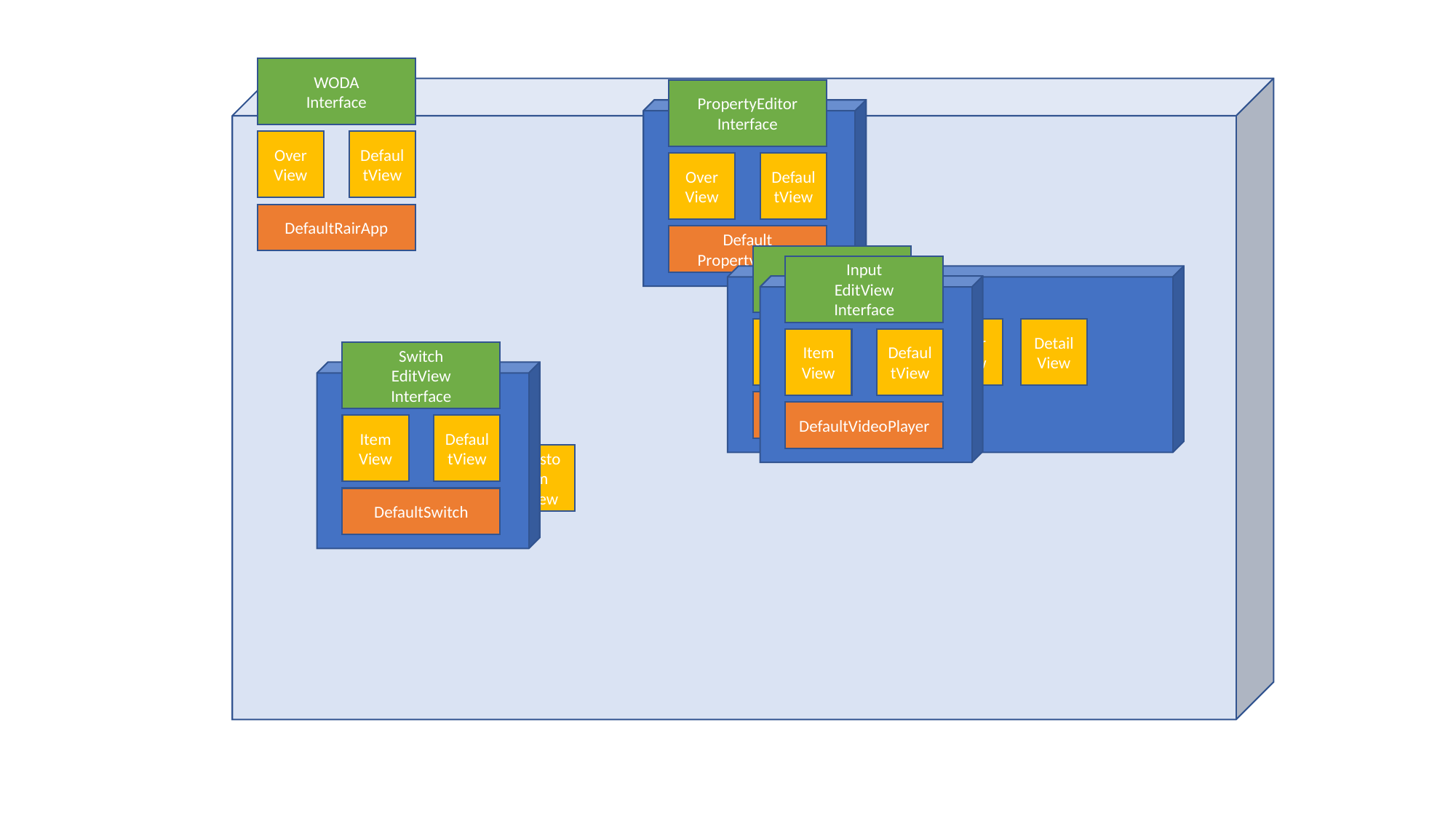

WODA
Interface

Over
View
DefaultView
DefaultRairApp
PropertyEditor
Interface

Over
View
DefaultView
Default PropertyEditor
EditView
Interface

Item
View
DefaultView
DefaultVideoPlayer
Input
EditView
Interface

Item
View
DefaultView
DefaultVideoPlayer
Over
View
DetailView
Switch
EditView
Interface

Item
View
DefaultView
DefaultSwitch
Custom
View